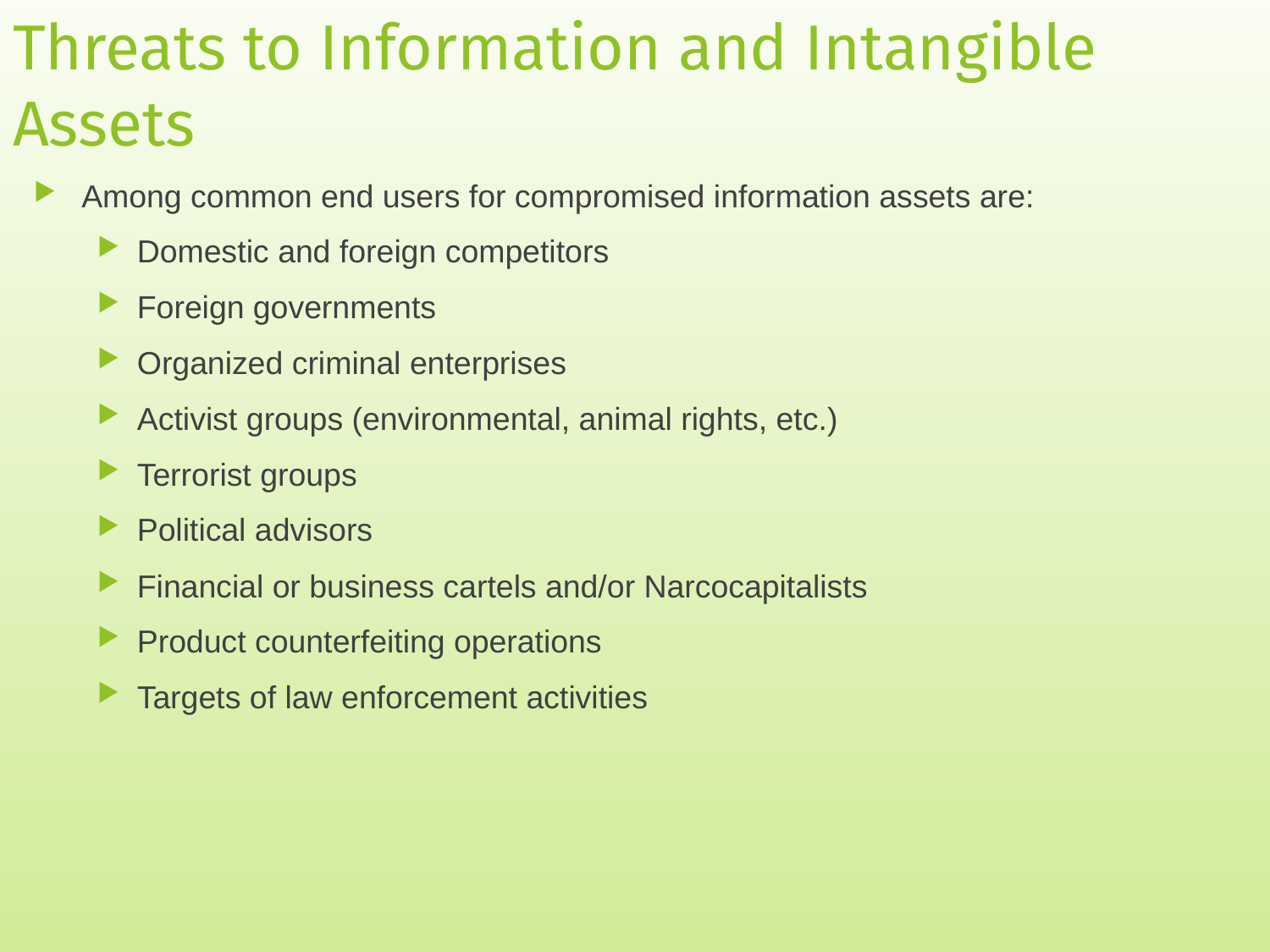

# Threats to Information and Intangible Assets
Among common end users for compromised information assets are:
Domestic and foreign competitors
Foreign governments
Organized criminal enterprises
Activist groups (environmental, animal rights, etc.)
Terrorist groups
Political advisors
Financial or business cartels and/or Narcocapitalists
Product counterfeiting operations
Targets of law enforcement activities

10